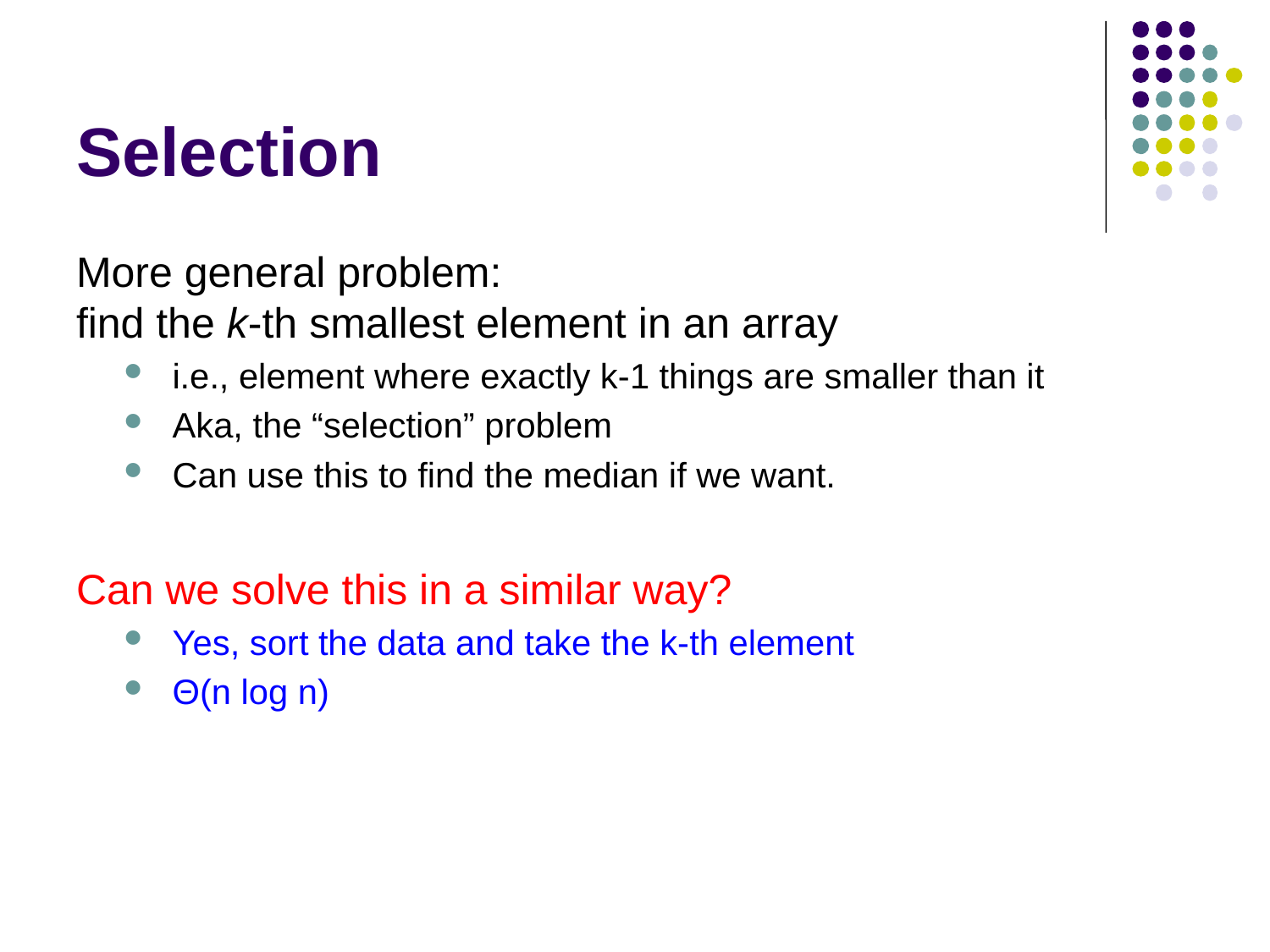

# Selection
More general problem:
find the k-th smallest element in an array
i.e., element where exactly k-1 things are smaller than it
Aka, the “selection” problem
Can use this to find the median if we want.

Can we solve this in a similar way?
Yes, sort the data and take the k-th element
Θ(n log n)